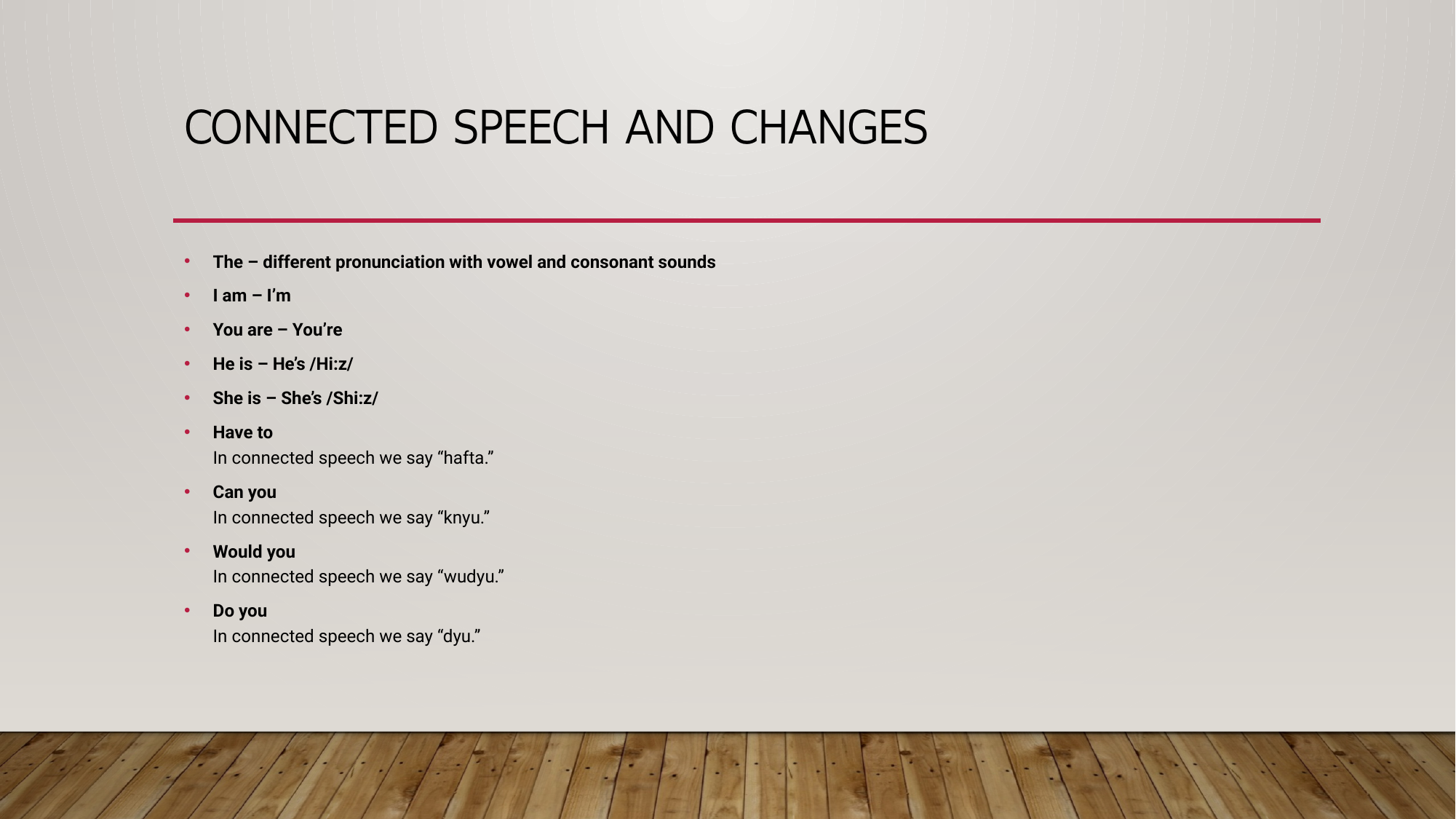

# Connected Speech and changes
The – different pronunciation with vowel and consonant sounds
I am – I’m
You are – You’re
He is – He’s /Hi:z/
She is – She’s /Shi:z/
Have to
In connected speech we say “hafta.”
Can you
In connected speech we say “knyu.”
Would you
In connected speech we say “wudyu.”
Do you
In connected speech we say “dyu.”